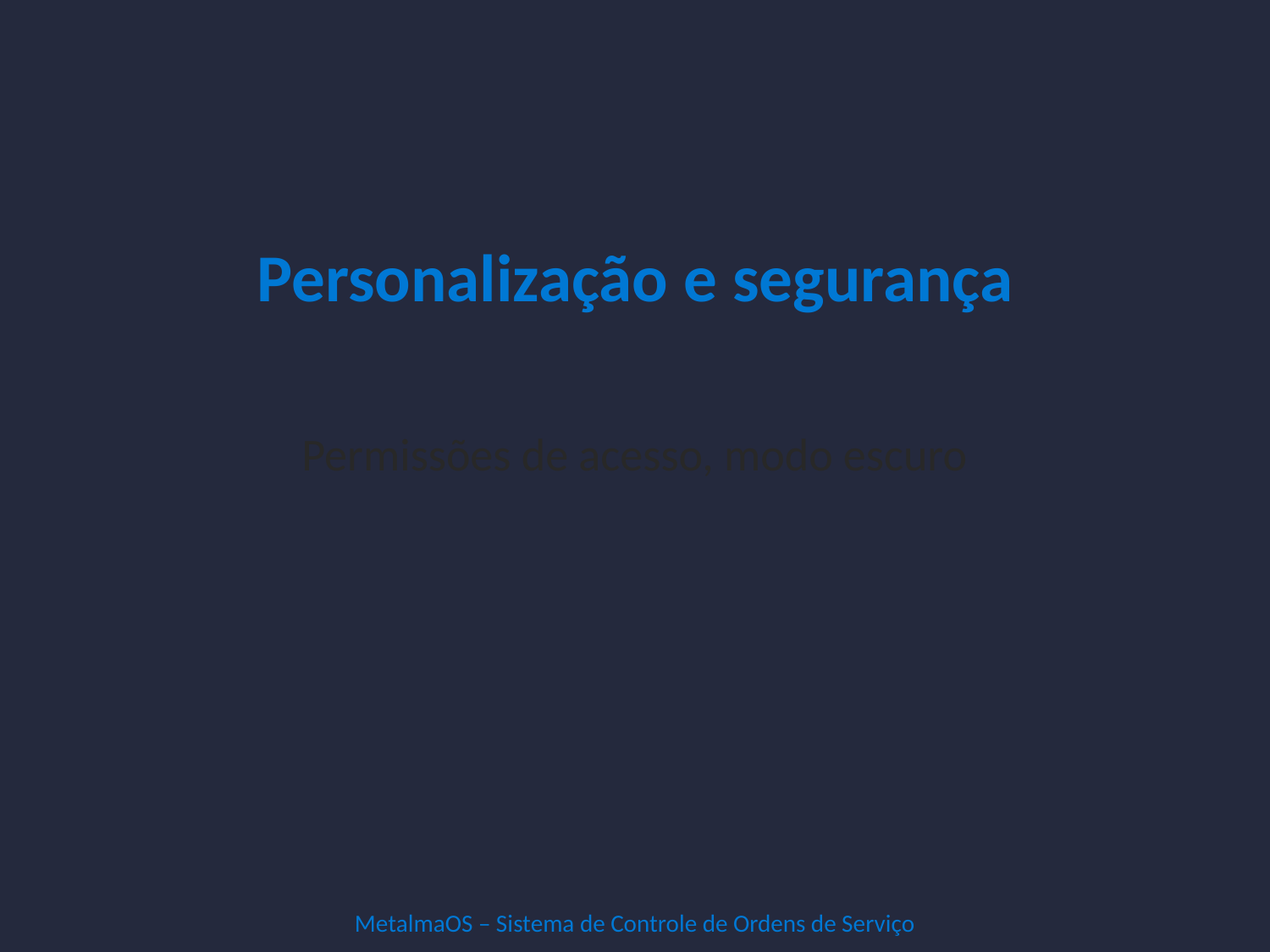

Personalização e segurança

Permissões de acesso, modo escuro

MetalmaOS – Sistema de Controle de Ordens de Serviço